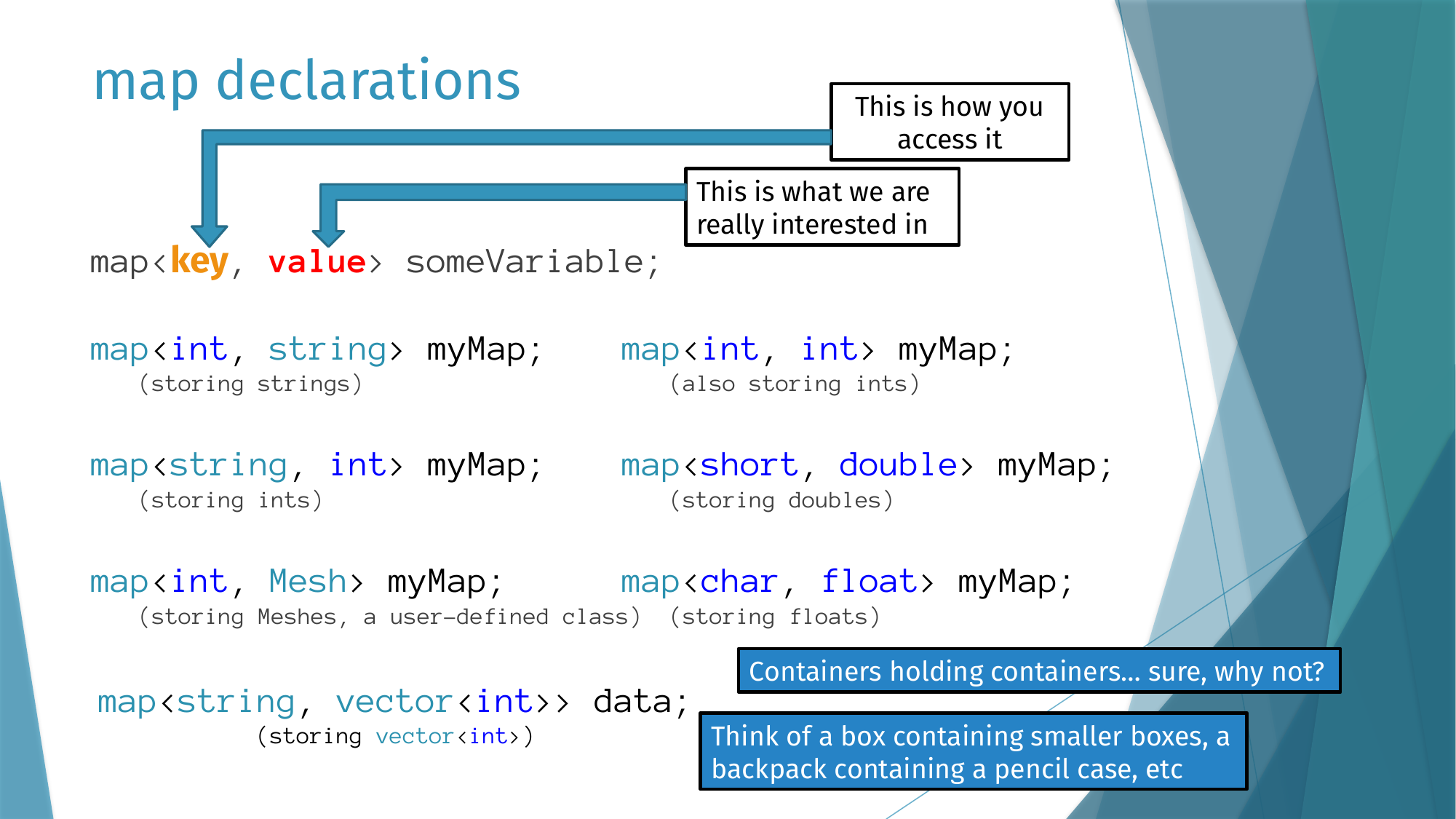

# map declarations
This is how you access it

This is what we are really interested in

map<key, value> someVariable;

map<int, string> myMap;
(storing strings)

map<string, int> myMap;
(storing ints)

map<int, Mesh> myMap;
(storing Meshes, a user-defined class)

map<int, int> myMap;
(also storing ints)

map<short, double> myMap;
(storing doubles)

map<char, float> myMap;
(storing floats)

Containers holding containers… sure, why not?
map<string, vector<int>> data; (storing vector<int>)
Think of a box containing smaller boxes, a backpack containing a pencil case, etc